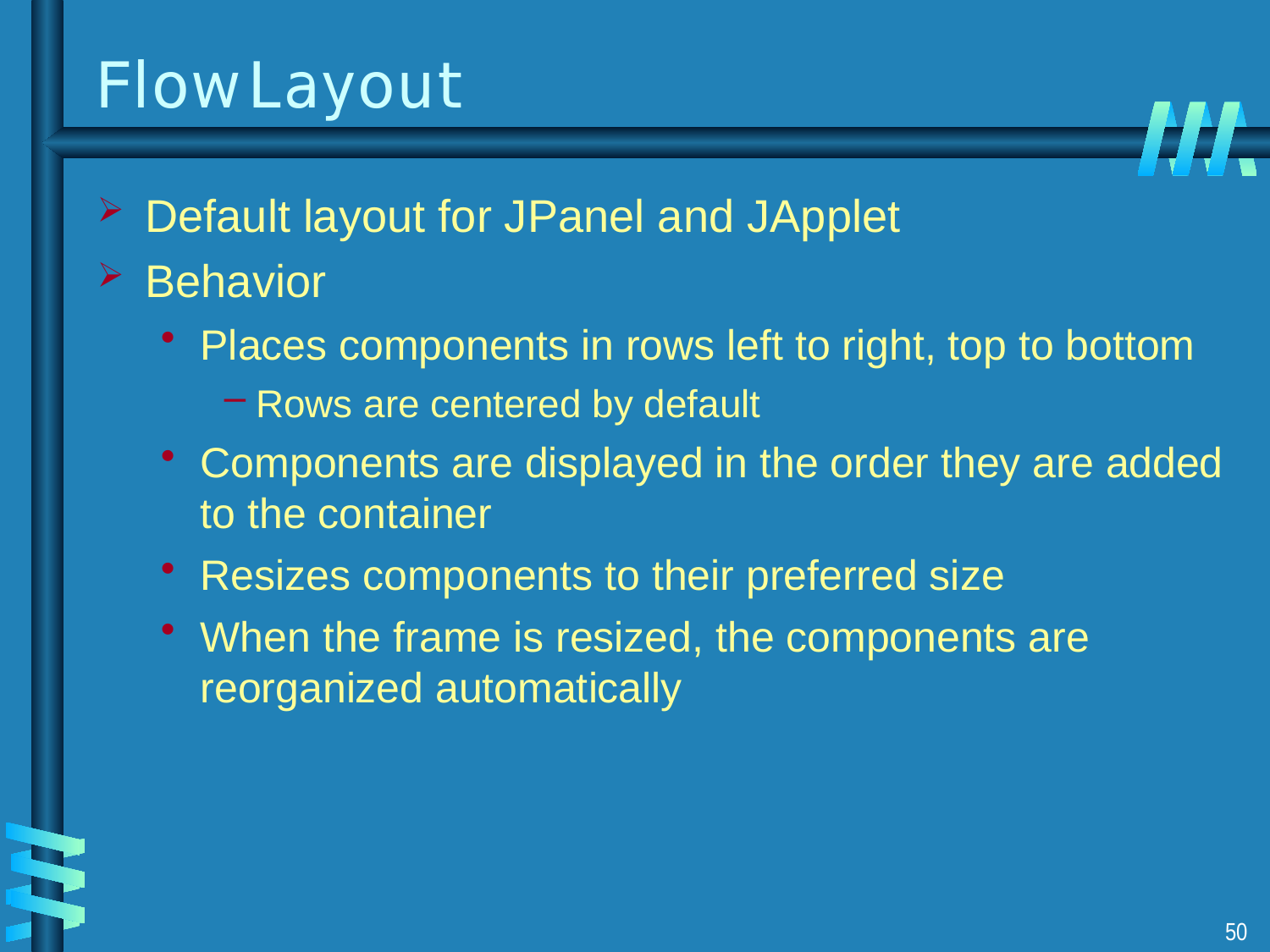

# FlowLayout
Default layout for JPanel and JApplet
Behavior
Places components in rows left to right, top to bottom
Rows are centered by default
Components are displayed in the order they are added to the container
Resizes components to their preferred size
When the frame is resized, the components are reorganized automatically

50